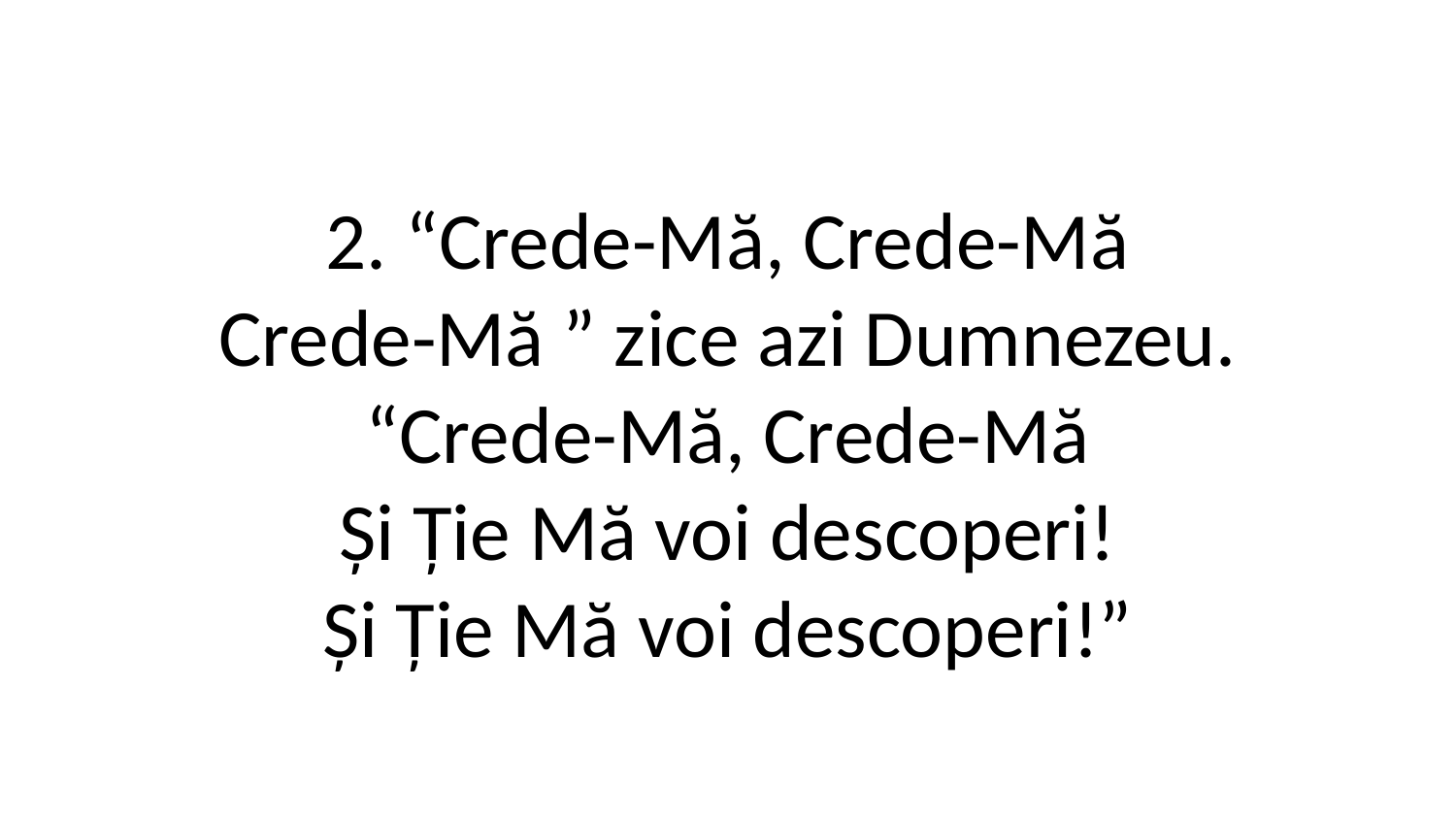

2. “Crede-Mă, Crede-Mă
Crede-Mă ” zice azi Dumnezeu.
“Crede-Mă, Crede-Mă
Și Ție Mă voi descoperi!
Și Ție Mă voi descoperi!”